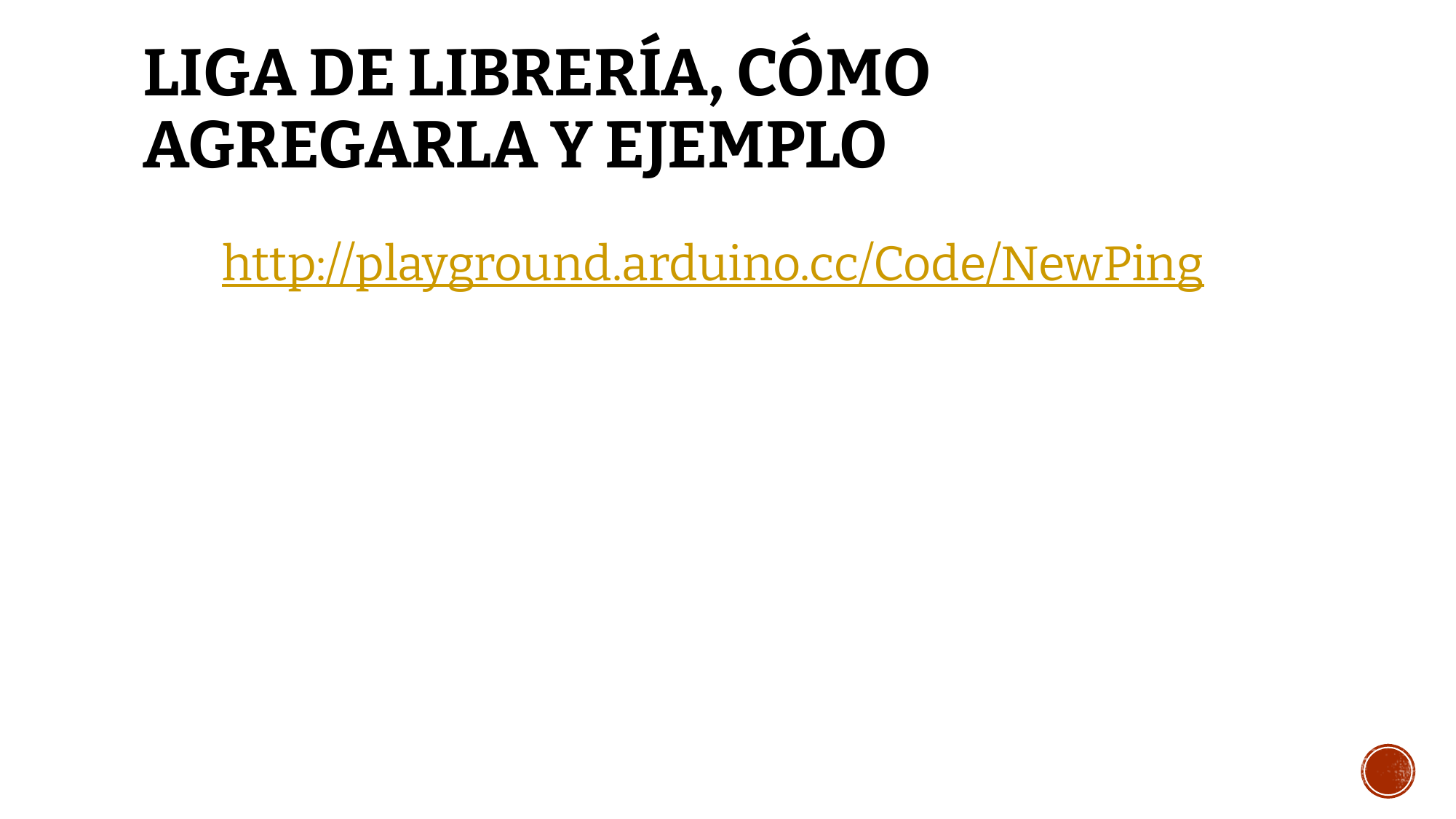

# Liga de Librería, cómo agregarla y ejemplo
http://playground.arduino.cc/Code/NewPing